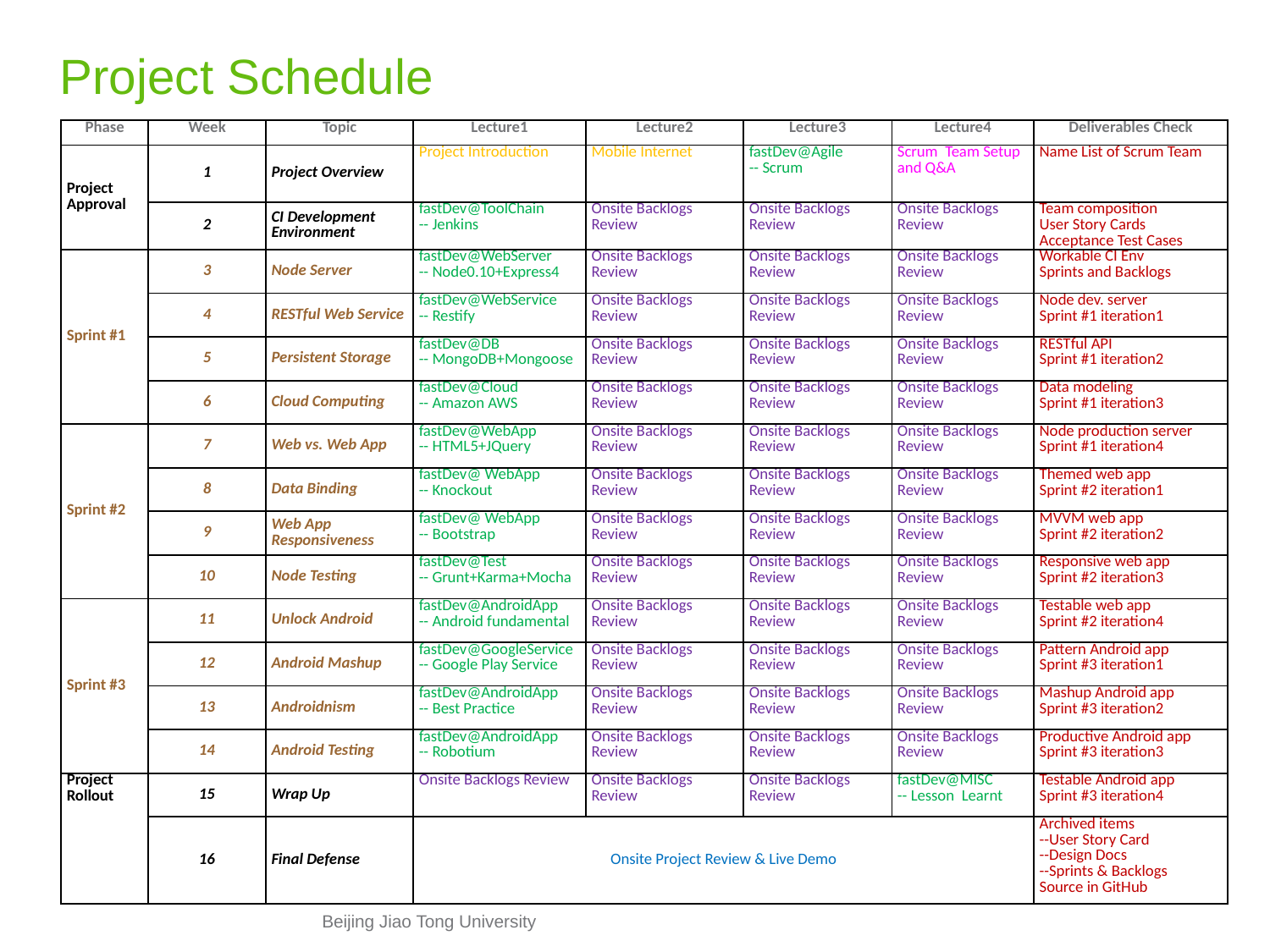

# Project Schedule
| Phase | Week | Topic | Lecture1 | Lecture2 | Lecture3 | Lecture4 | Deliverables Check |
| --- | --- | --- | --- | --- | --- | --- | --- |
| Project Approval | 1 | Project Overview | Project Introduction | Mobile Internet | fastDev@Agile -- Scrum | Scrum Team Setup and Q&A | Name List of Scrum Team |
|  | 2 | CI Development Environment | fastDev@ToolChain -- Jenkins | Onsite Backlogs Review | Onsite Backlogs Review | Onsite Backlogs Review | Team composition User Story Cards Acceptance Test Cases |
| Sprint #1 | 3 | Node Server | fastDev@WebServer -- Node0.10+Express4 | Onsite Backlogs Review | Onsite Backlogs Review | Onsite Backlogs Review | Workable CI Env Sprints and Backlogs |
|  | 4 | RESTful Web Service | fastDev@WebService -- Restify | Onsite Backlogs Review | Onsite Backlogs Review | Onsite Backlogs Review | Node dev. server Sprint #1 iteration1 |
|  | 5 | Persistent Storage | fastDev@DB -- MongoDB+Mongoose | Onsite Backlogs Review | Onsite Backlogs Review | Onsite Backlogs Review | RESTful API Sprint #1 iteration2 |
|  | 6 | Cloud Computing | fastDev@Cloud -- Amazon AWS | Onsite Backlogs Review | Onsite Backlogs Review | Onsite Backlogs Review | Data modeling Sprint #1 iteration3 |
| Sprint #2 | 7 | Web vs. Web App | fastDev@WebApp -- HTML5+JQuery | Onsite Backlogs Review | Onsite Backlogs Review | Onsite Backlogs Review | Node production server Sprint #1 iteration4 |
|  | 8 | Data Binding | fastDev@ WebApp -- Knockout | Onsite Backlogs Review | Onsite Backlogs Review | Onsite Backlogs Review | Themed web app Sprint #2 iteration1 |
|  | 9 | Web App Responsiveness | fastDev@ WebApp -- Bootstrap | Onsite Backlogs Review | Onsite Backlogs Review | Onsite Backlogs Review | MVVM web app Sprint #2 iteration2 |
|  | 10 | Node Testing | fastDev@Test -- Grunt+Karma+Mocha | Onsite Backlogs Review | Onsite Backlogs Review | Onsite Backlogs Review | Responsive web app Sprint #2 iteration3 |
| Sprint #3 | 11 | Unlock Android | fastDev@AndroidApp -- Android fundamental | Onsite Backlogs Review | Onsite Backlogs Review | Onsite Backlogs Review | Testable web app Sprint #2 iteration4 |
|  | 12 | Android Mashup | fastDev@GoogleService -- Google Play Service | Onsite Backlogs Review | Onsite Backlogs Review | Onsite Backlogs Review | Pattern Android app Sprint #3 iteration1 |
|  | 13 | Androidnism | fastDev@AndroidApp -- Best Practice | Onsite Backlogs Review | Onsite Backlogs Review | Onsite Backlogs Review | Mashup Android app Sprint #3 iteration2 |
|  | 14 | Android Testing | fastDev@AndroidApp -- Robotium | Onsite Backlogs Review | Onsite Backlogs Review | Onsite Backlogs Review | Productive Android app Sprint #3 iteration3 |
| Project Rollout | 15 | Wrap Up | Onsite Backlogs Review | Onsite Backlogs Review | Onsite Backlogs Review | fastDev@MISC -- Lesson Learnt | Testable Android app Sprint #3 iteration4 |
|  | 16 | Final Defense | Onsite Project Review & Live Demo |  |  |  | Archived items --User Story Card --Design Docs --Sprints & Backlogs Source in GitHub |
Beijing Jiao Tong University